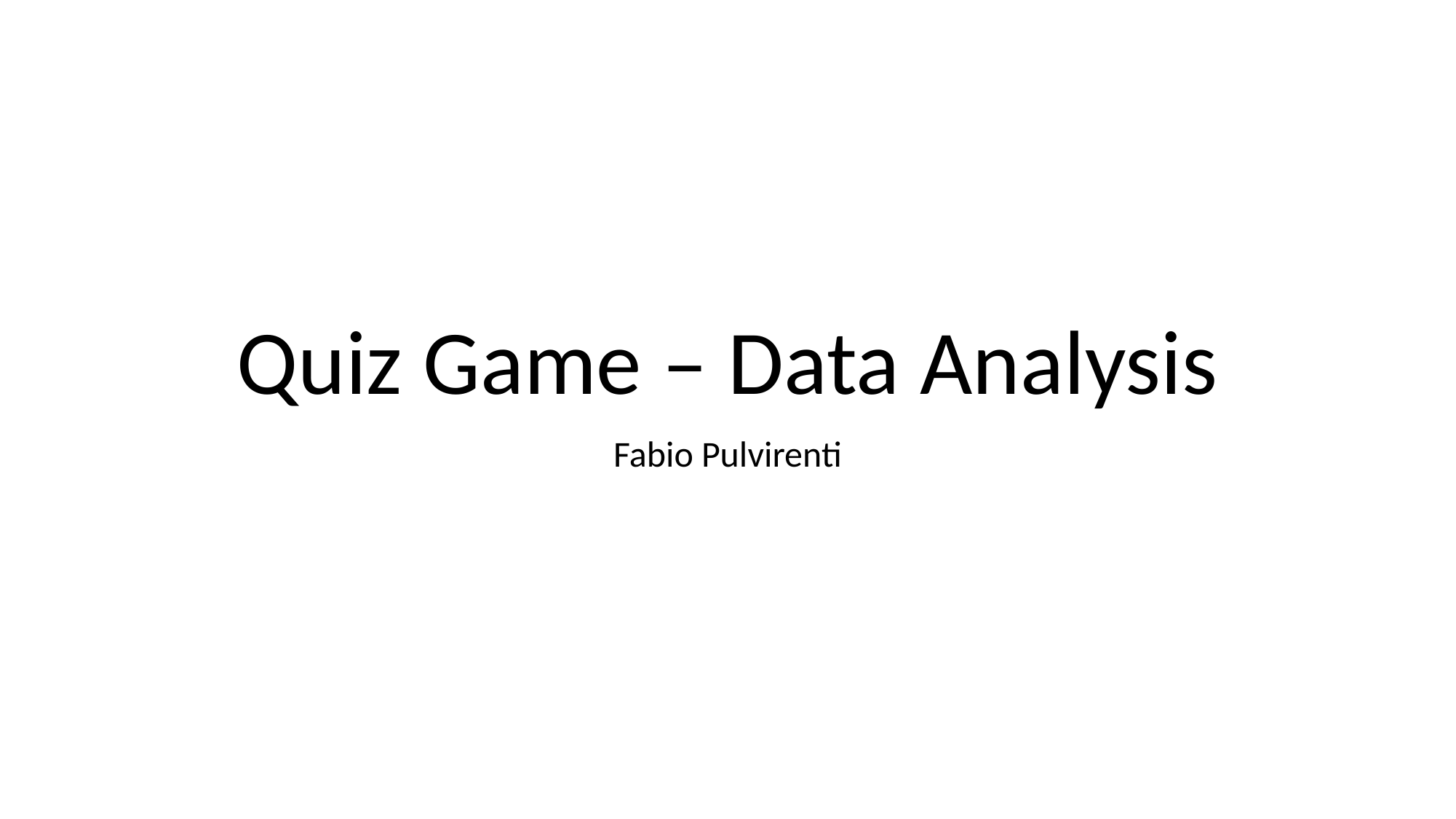

# Quiz Game – Data Analysis
Fabio Pulvirenti